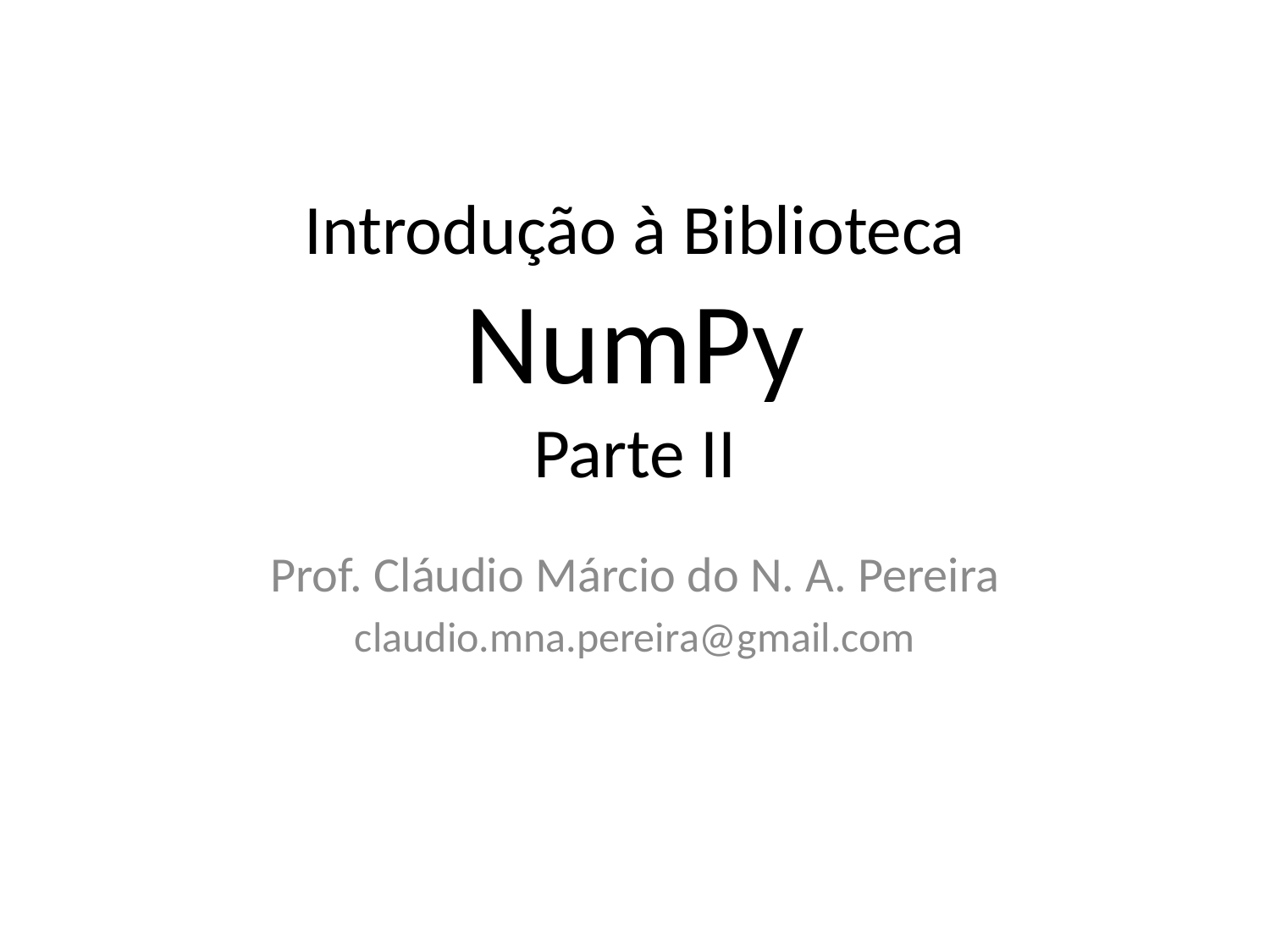

# Introdução à Biblioteca NumPy Parte II
Prof. Cláudio Márcio do N. A. Pereira
claudio.mna.pereira@gmail.com